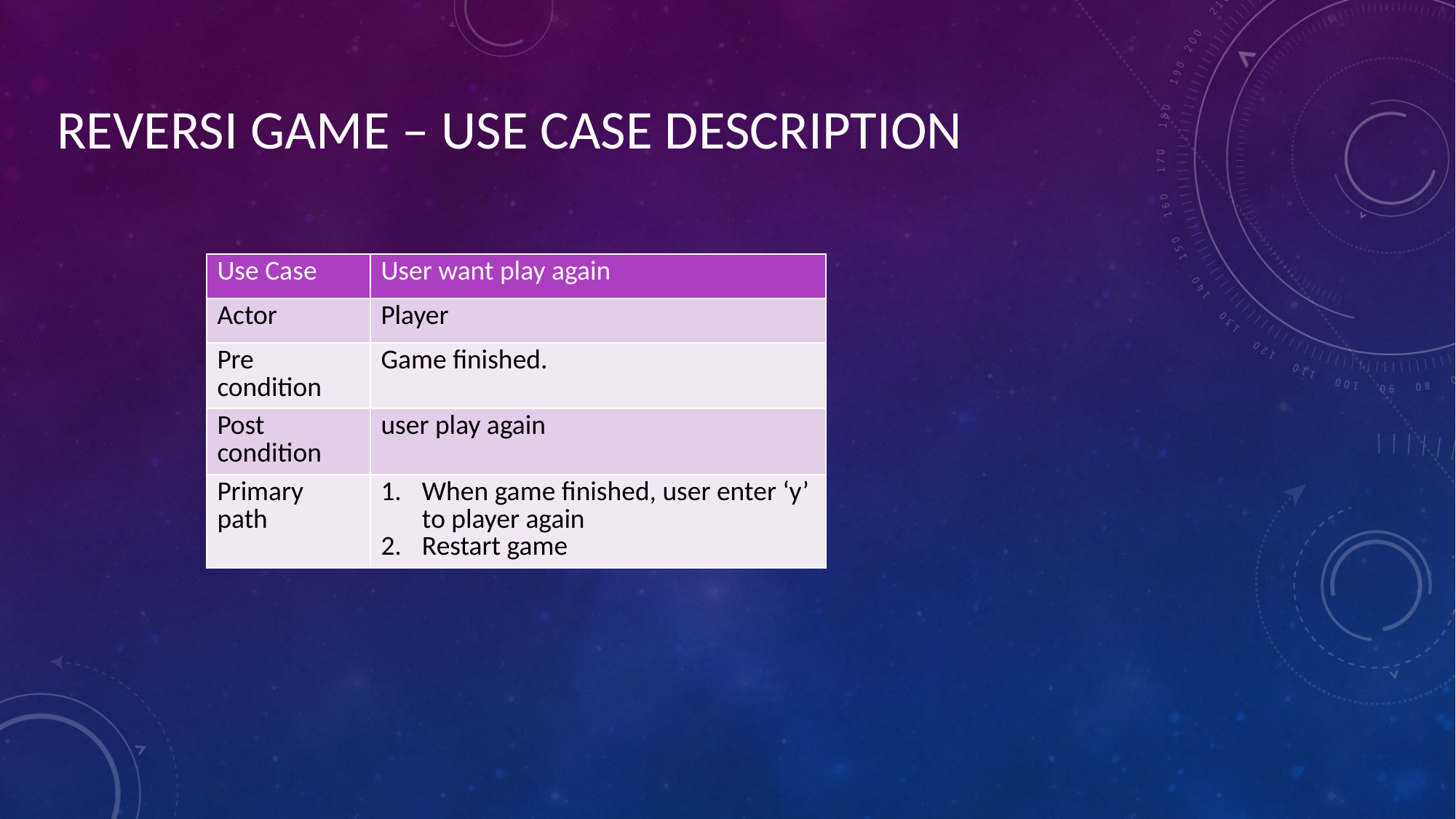

# Reversi game – use case description
| Use Case | User want play again |
| --- | --- |
| Actor | Player |
| Pre condition | Game finished. |
| Post condition | user play again |
| Primary path | When game finished, user enter ‘y’ to player again Restart game |